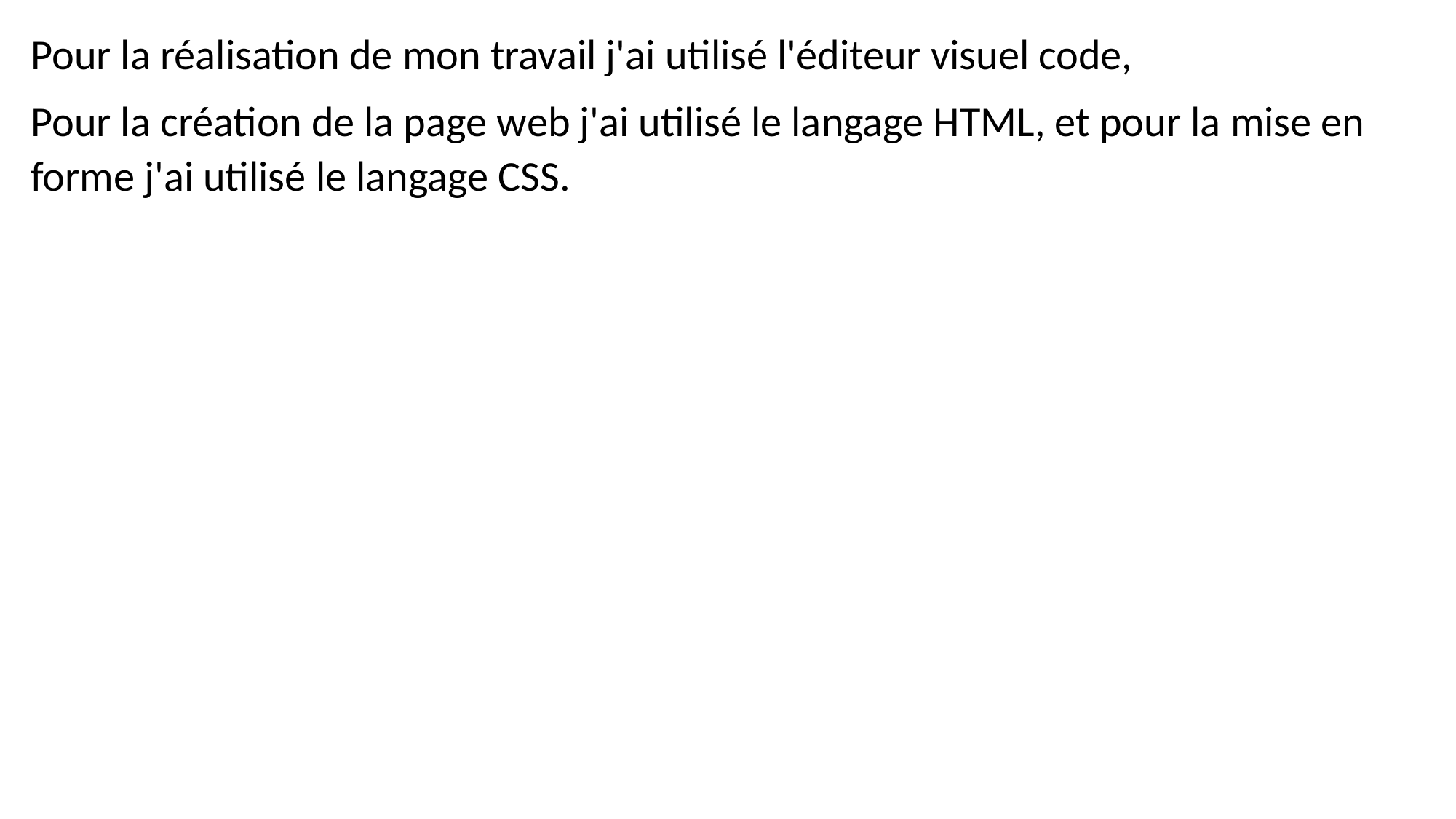

Pour la réalisation de mon travail j'ai utilisé l'éditeur visuel code,
Pour la création de la page web j'ai utilisé le langage HTML, et pour la mise en forme j'ai utilisé le langage CSS.